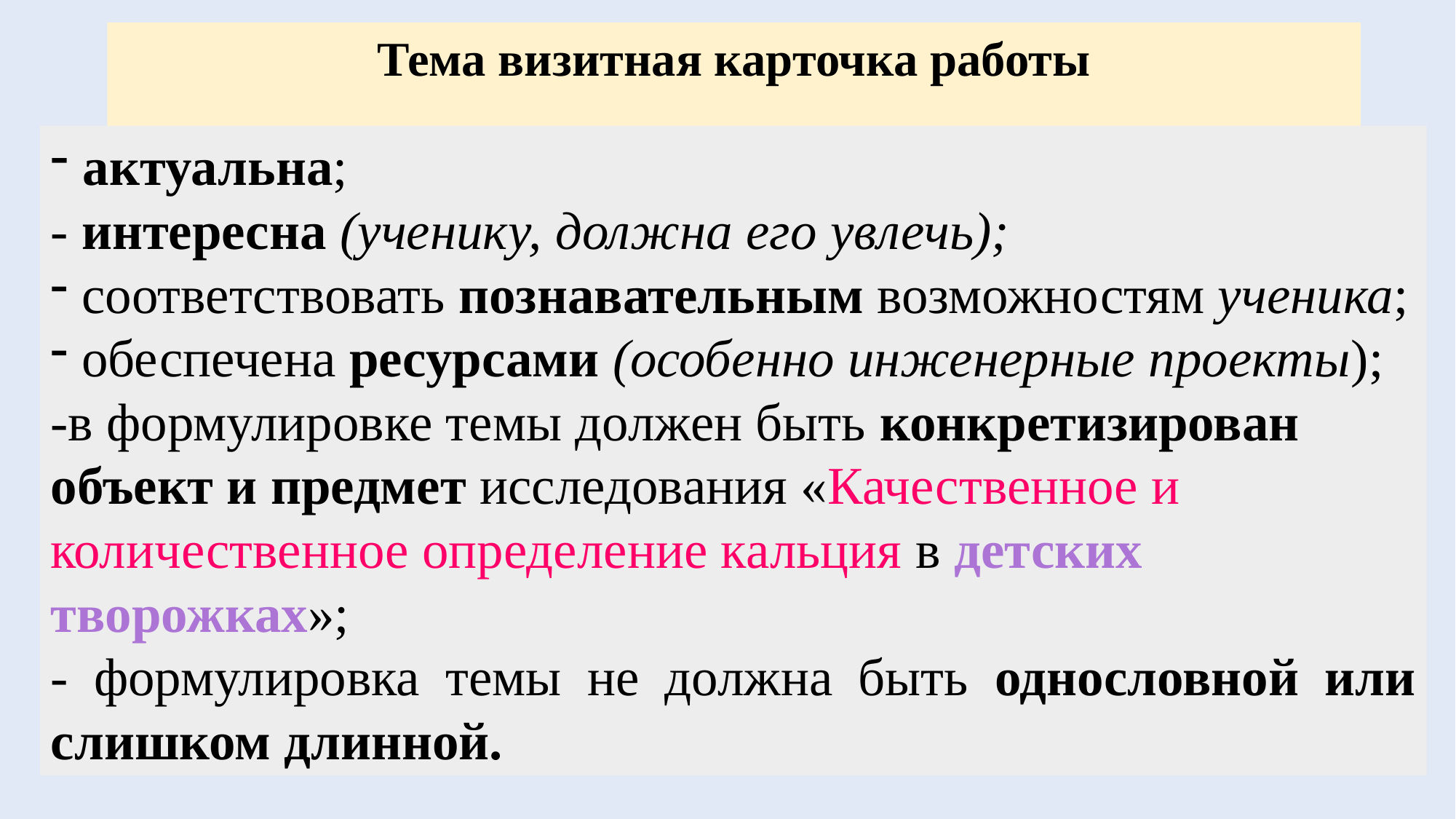

Тема визитная карточка работы

 актуальна;
- интересна (ученику, должна его увлечь);
 соответствовать познавательным возможностям ученика;
 обеспечена ресурсами (особенно инженерные проекты);
-в формулировке темы должен быть конкретизирован объект и предмет исследования «Качественное и количественное определение кальция в детских творожках»;
- формулировка темы не должна быть однословной или слишком длинной.